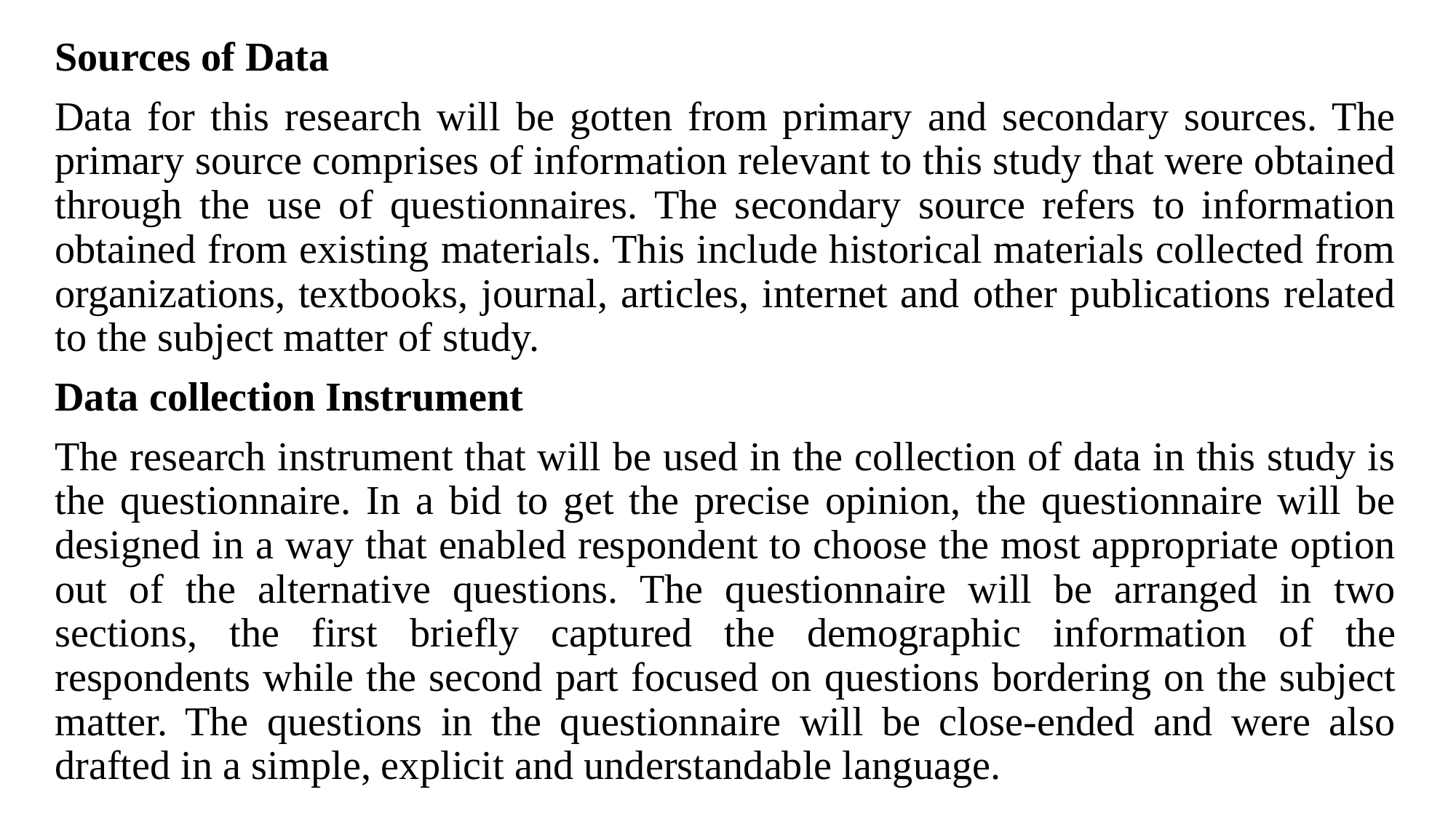

Sources of Data
Data for this research will be gotten from primary and secondary sources. The primary source comprises of information relevant to this study that were obtained through the use of questionnaires. The secondary source refers to information obtained from existing materials. This include historical materials collected from organizations, textbooks, journal, articles, internet and other publications related to the subject matter of study.
Data collection Instrument
The research instrument that will be used in the collection of data in this study is the questionnaire. In a bid to get the precise opinion, the questionnaire will be designed in a way that enabled respondent to choose the most appropriate option out of the alternative questions. The questionnaire will be arranged in two sections, the first briefly captured the demographic information of the respondents while the second part focused on questions bordering on the subject matter. The questions in the questionnaire will be close-ended and were also drafted in a simple, explicit and understandable language.